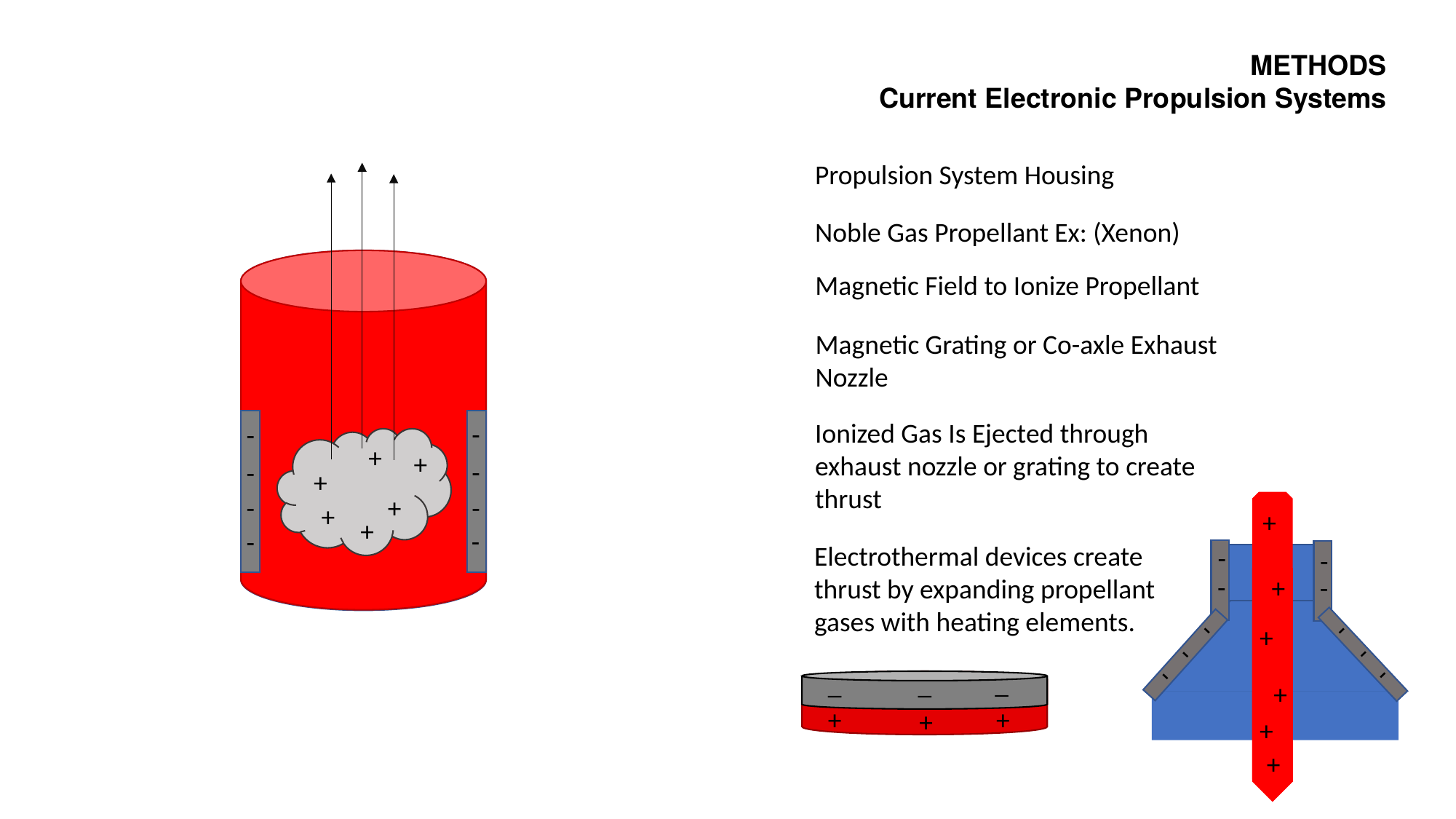

METHODS
Current Electronic Propulsion Systems
Propulsion System Housing
Noble Gas Propellant Ex: (Xenon)

Magnetic Field to Ionize Propellant
Magnetic Grating or Co-axle Exhaust Nozzle
Ionized Gas Is Ejected through exhaust nozzle or grating to create thrust

-
-
-
-
-
-
-
-

+
+
+
+
+
+

-

+
-
-
+
-
-
-
+
-
-
-
-
+
+
+
Electrothermal devices create thrust by expanding propellant gases with heating elements.
_
_
_

+
+
+